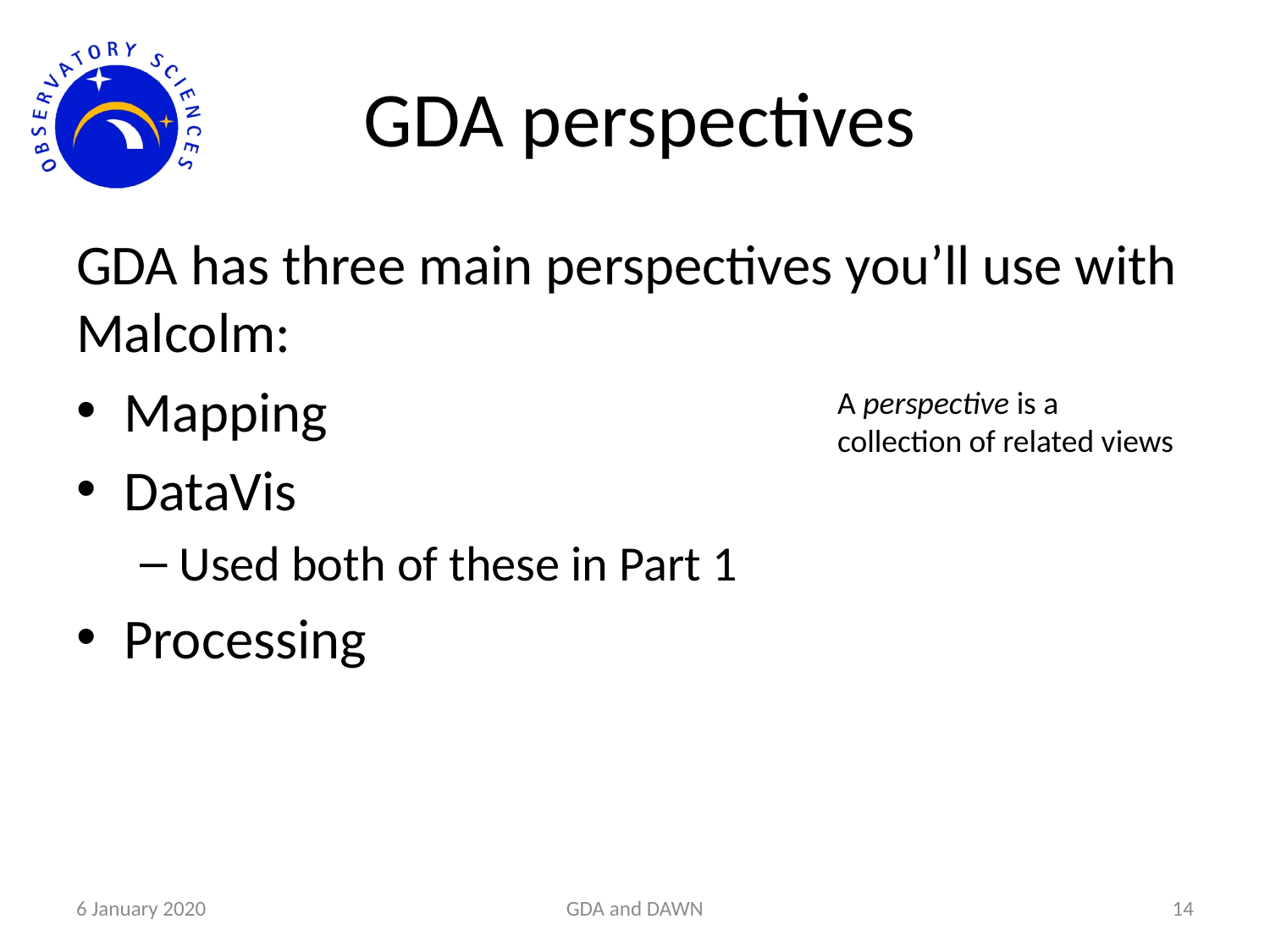

# GDA perspectives
GDA has three main perspectives you’ll use with Malcolm:
Mapping
DataVis
Used both of these in Part 1
Processing
A perspective is a collection of related views

6 January 2020
GDA and DAWN
14